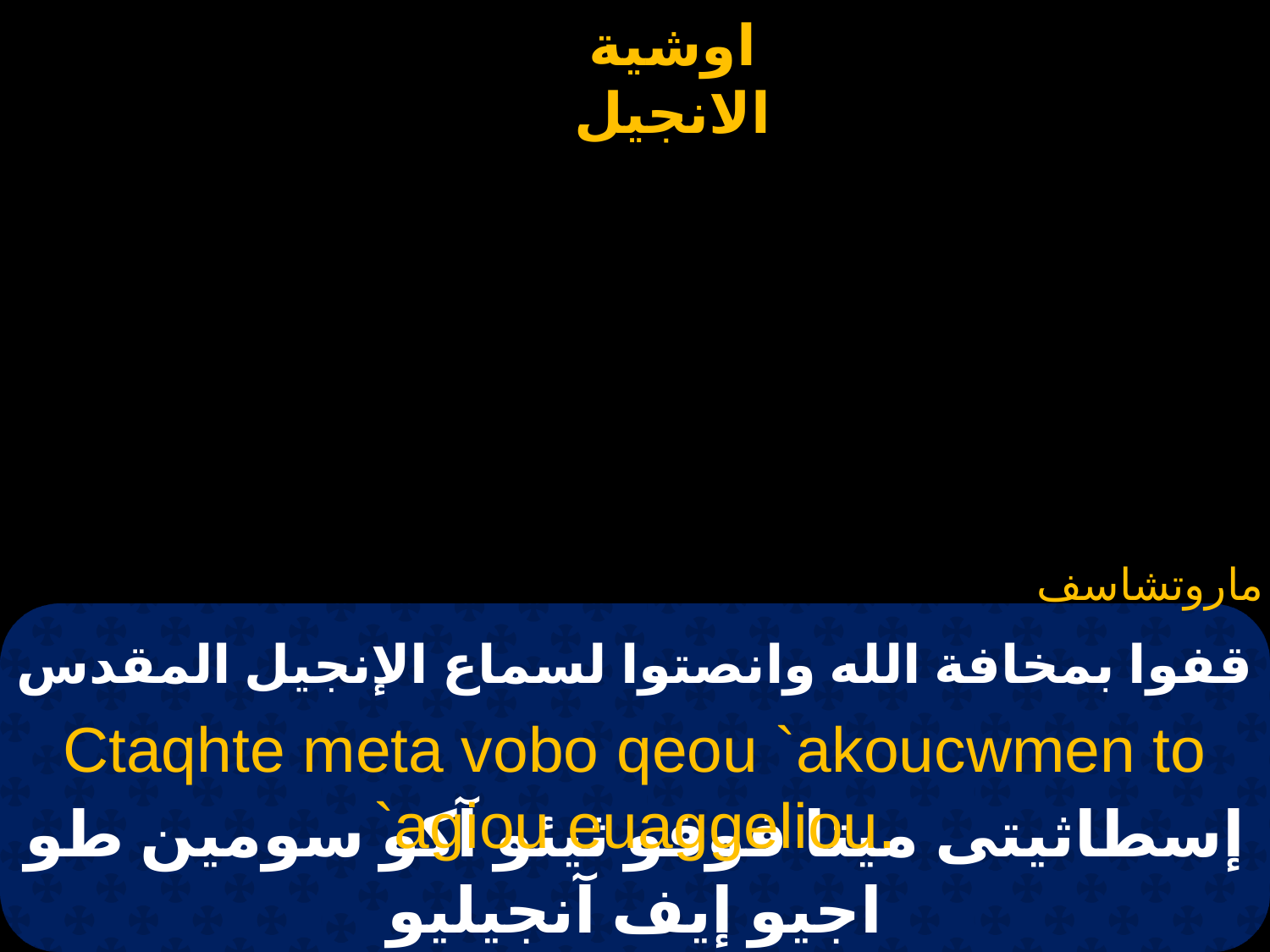

ماروتشاسف
# قفوا بمخافة الله وانصتوا لسماع الإنجيل المقدس
Ctaqhte meta vobo qeou `akoucwmen to `agiou euaggeliou.
إسطاثيتى ميتا فوفو ثيئو آكو سومين طو اجيو إيف آنجيليو